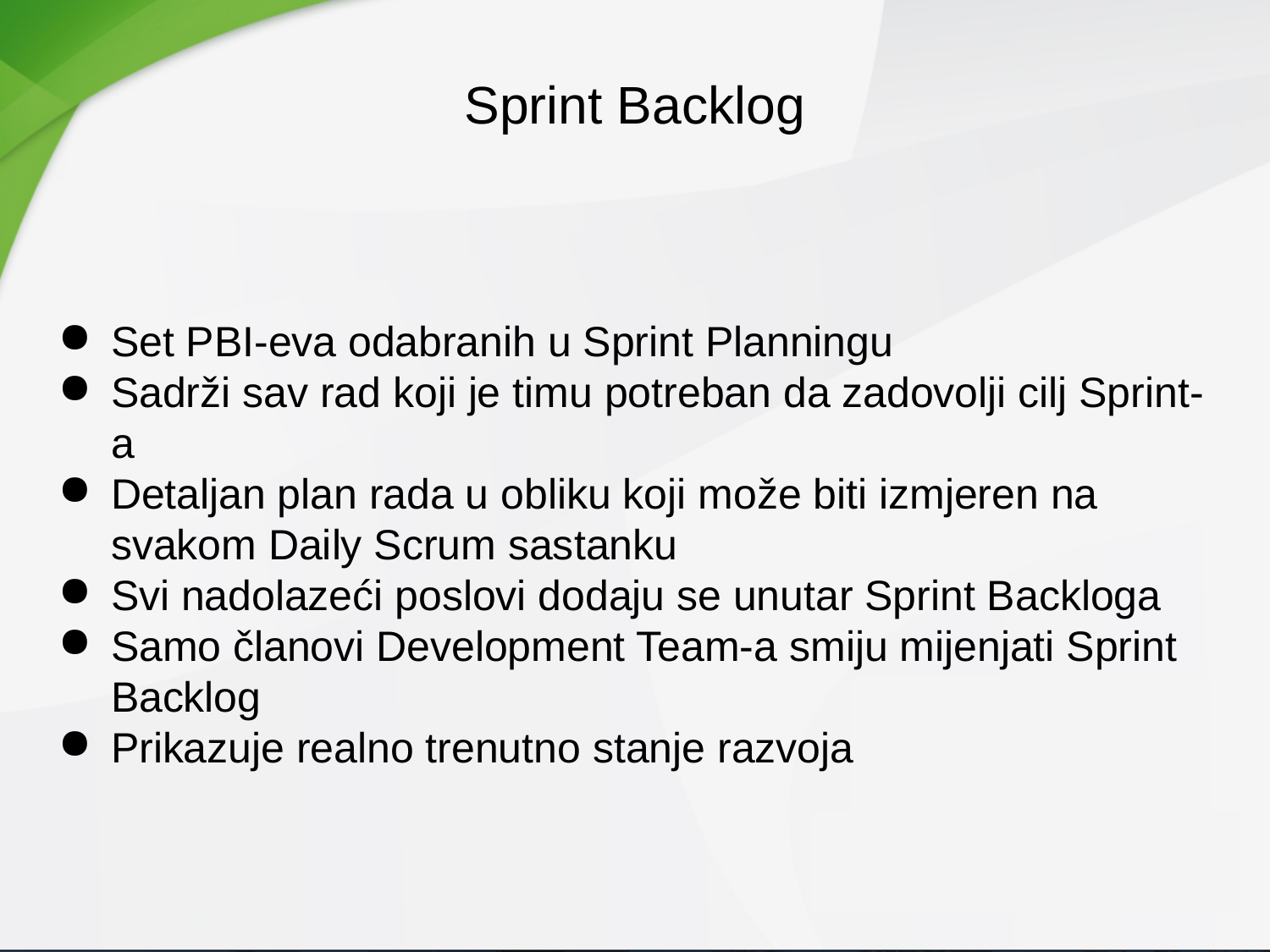

Sprint Backlog
Set PBI-eva odabranih u Sprint Planningu
Sadrži sav rad koji je timu potreban da zadovolji cilj Sprint-a
Detaljan plan rada u obliku koji može biti izmjeren na svakom Daily Scrum sastanku
Svi nadolazeći poslovi dodaju se unutar Sprint Backloga
Samo članovi Development Team-a smiju mijenjati Sprint Backlog
Prikazuje realno trenutno stanje razvoja